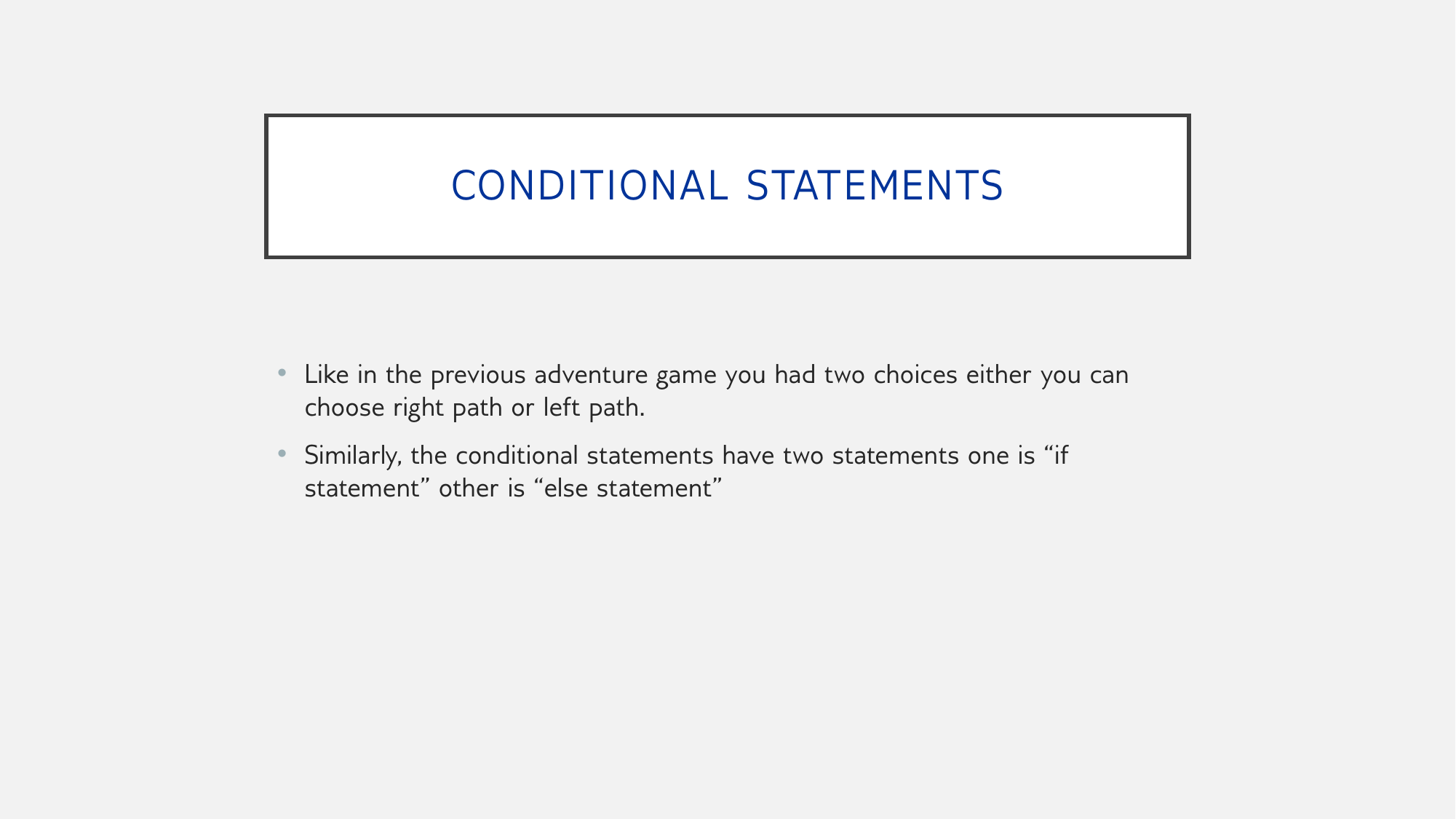

# Conditional statements
Like in the previous adventure game you had two choices either you can choose right path or left path.
Similarly, the conditional statements have two statements one is “if statement” other is “else statement”